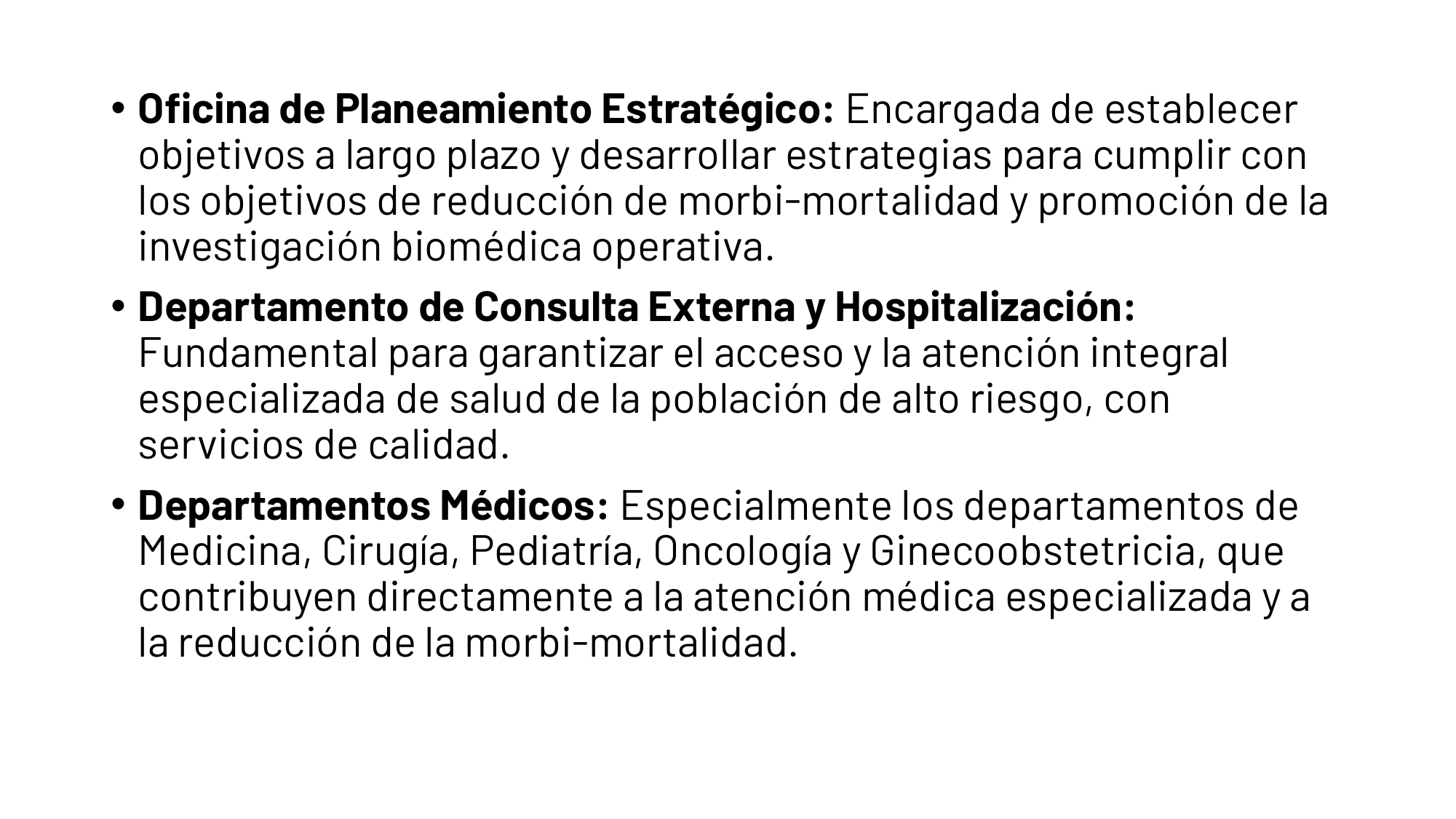

Oficina de Planeamiento Estratégico: Encargada de establecer objetivos a largo plazo y desarrollar estrategias para cumplir con los objetivos de reducción de morbi-mortalidad y promoción de la investigación biomédica operativa.
Departamento de Consulta Externa y Hospitalización: Fundamental para garantizar el acceso y la atención integral especializada de salud de la población de alto riesgo, con servicios de calidad.
Departamentos Médicos: Especialmente los departamentos de Medicina, Cirugía, Pediatría, Oncología y Ginecoobstetricia, que contribuyen directamente a la atención médica especializada y a la reducción de la morbi-mortalidad.